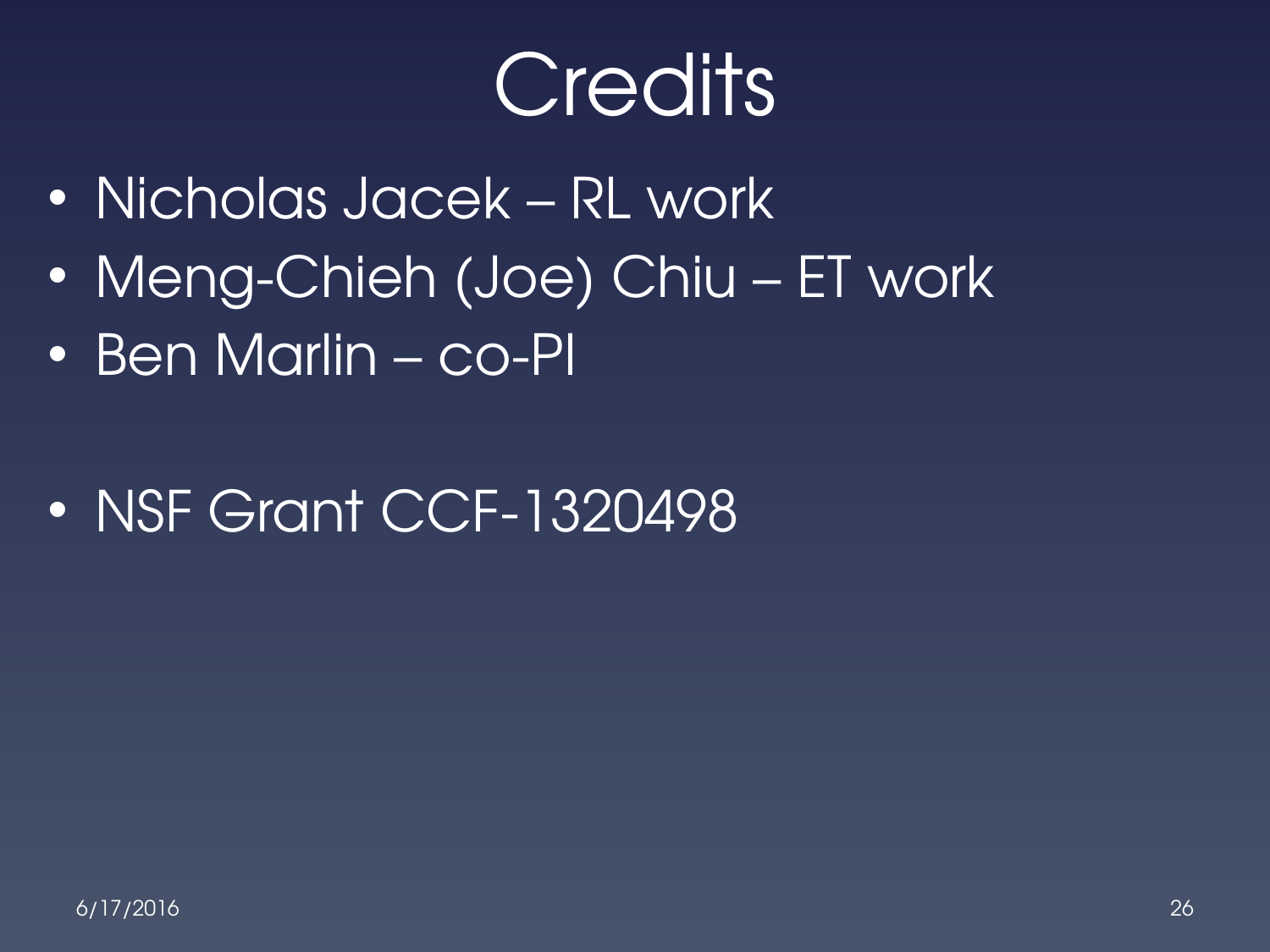

# Credits
Nicholas Jacek – RL work
Meng-Chieh (Joe) Chiu – ET work
Ben Marlin – co-PI

NSF Grant CCF-1320498
6/17/2016
26